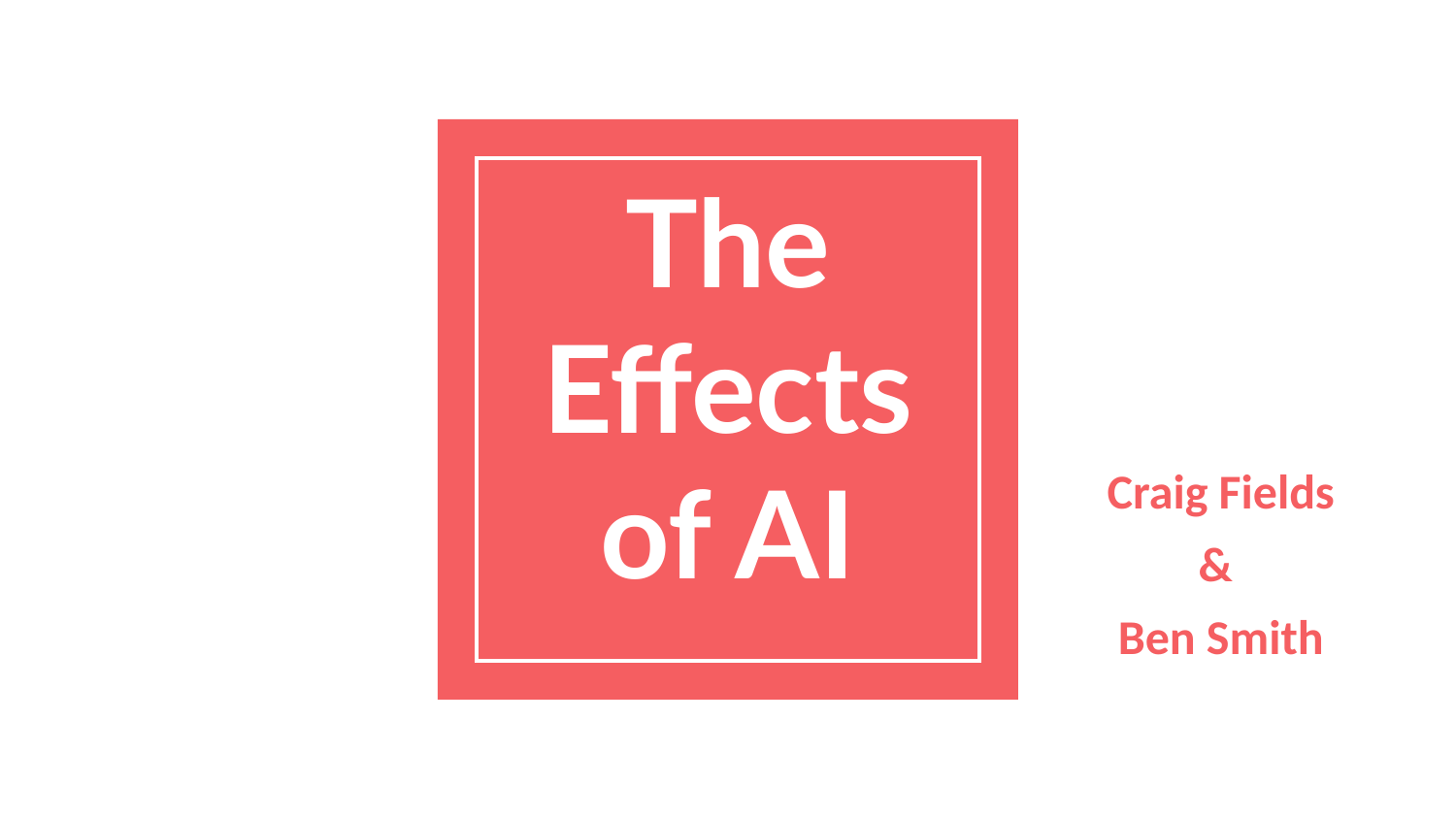

# The Effects of AI
Craig Fields
&
Ben Smith